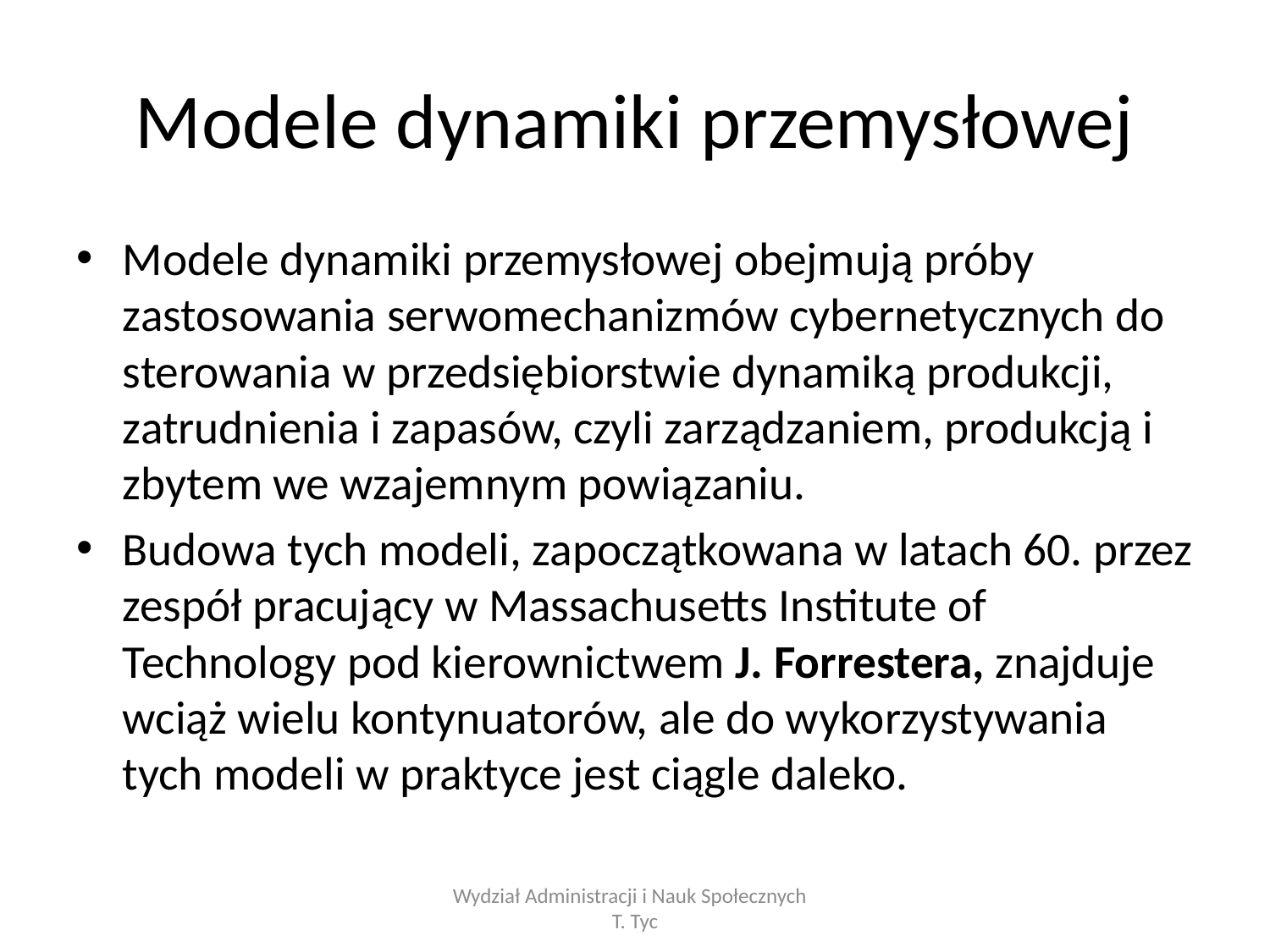

# Modele dynamiki przemysłowej
Modele dynamiki przemysłowej obejmują próby zastosowania serwomechanizmów cybernetycznych do sterowania w przedsiębiorstwie dynamiką produkcji, zatrudnienia i zapasów, czyli zarządzaniem, produkcją i zbytem we wzajemnym powiązaniu.
Budowa tych modeli, zapoczątkowana w latach 60. przez zespół pracujący w Massachusetts Institute of Technology pod kierownictwem J. Forrestera, znajduje wciąż wielu kontynuatorów, ale do wykorzystywania tych modeli w praktyce jest ciągle daleko.
Wydział Administracji i Nauk Społecznych   T. Tyc